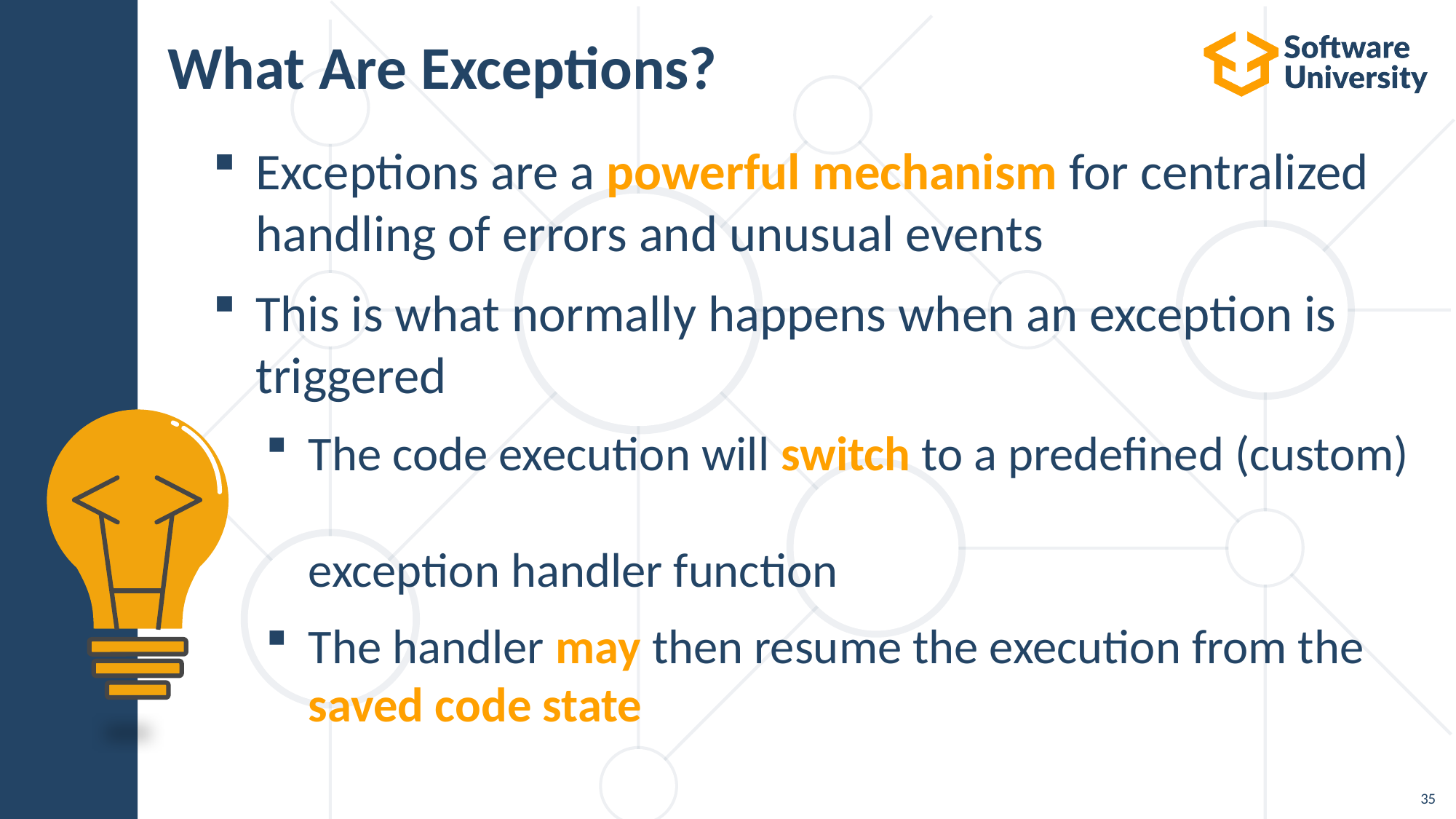

# What Are Exceptions?
Exceptions are a powerful mechanism for centralized handling of errors and unusual events
This is what normally happens when an exception is triggered
The code execution will switch to a predefined (custom)
exception handler function
The handler may then resume the execution from the saved code state
35